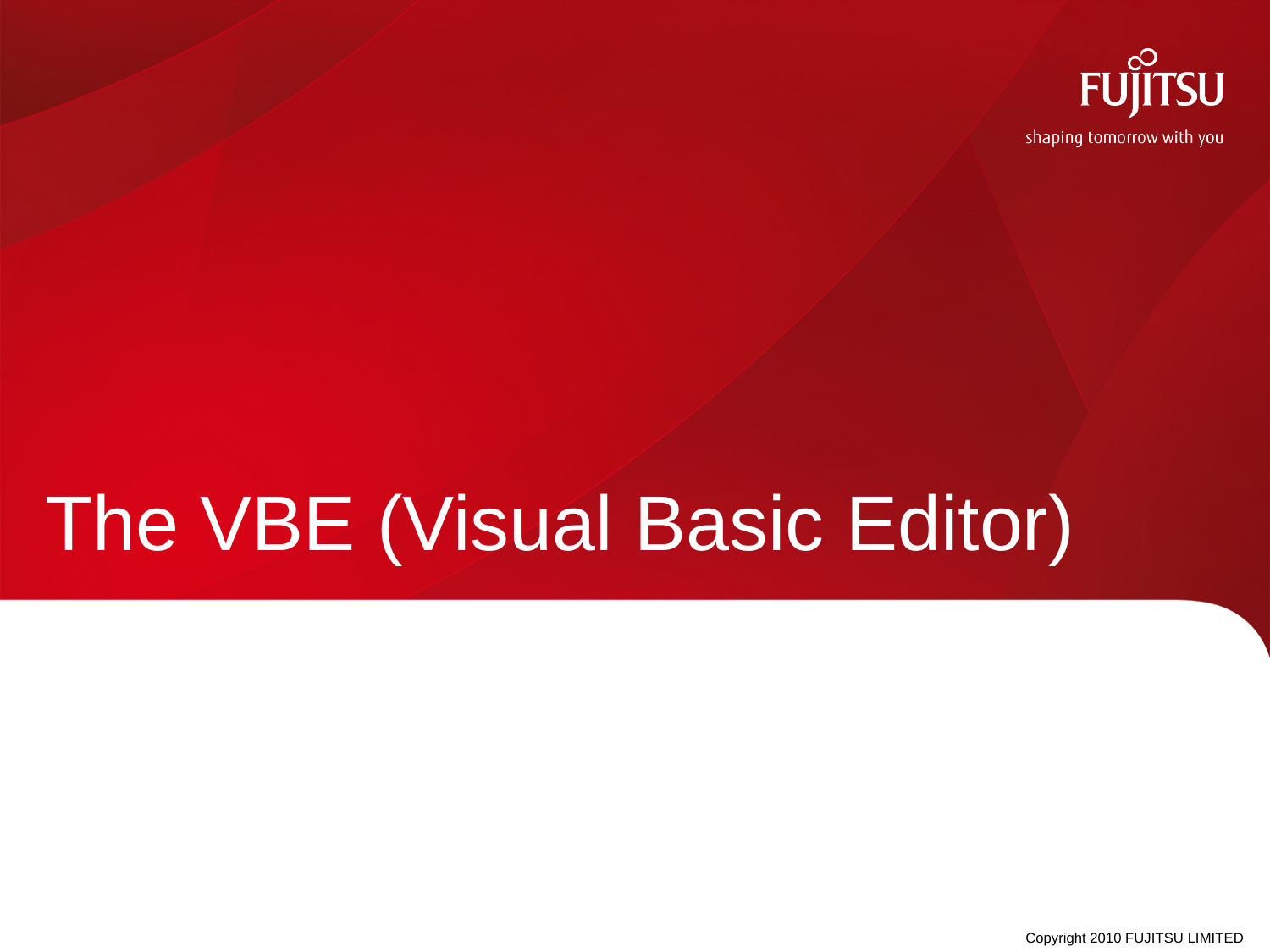

# The VBE (Visual Basic Editor)
Copyright 2010 FUJITSU LIMITED